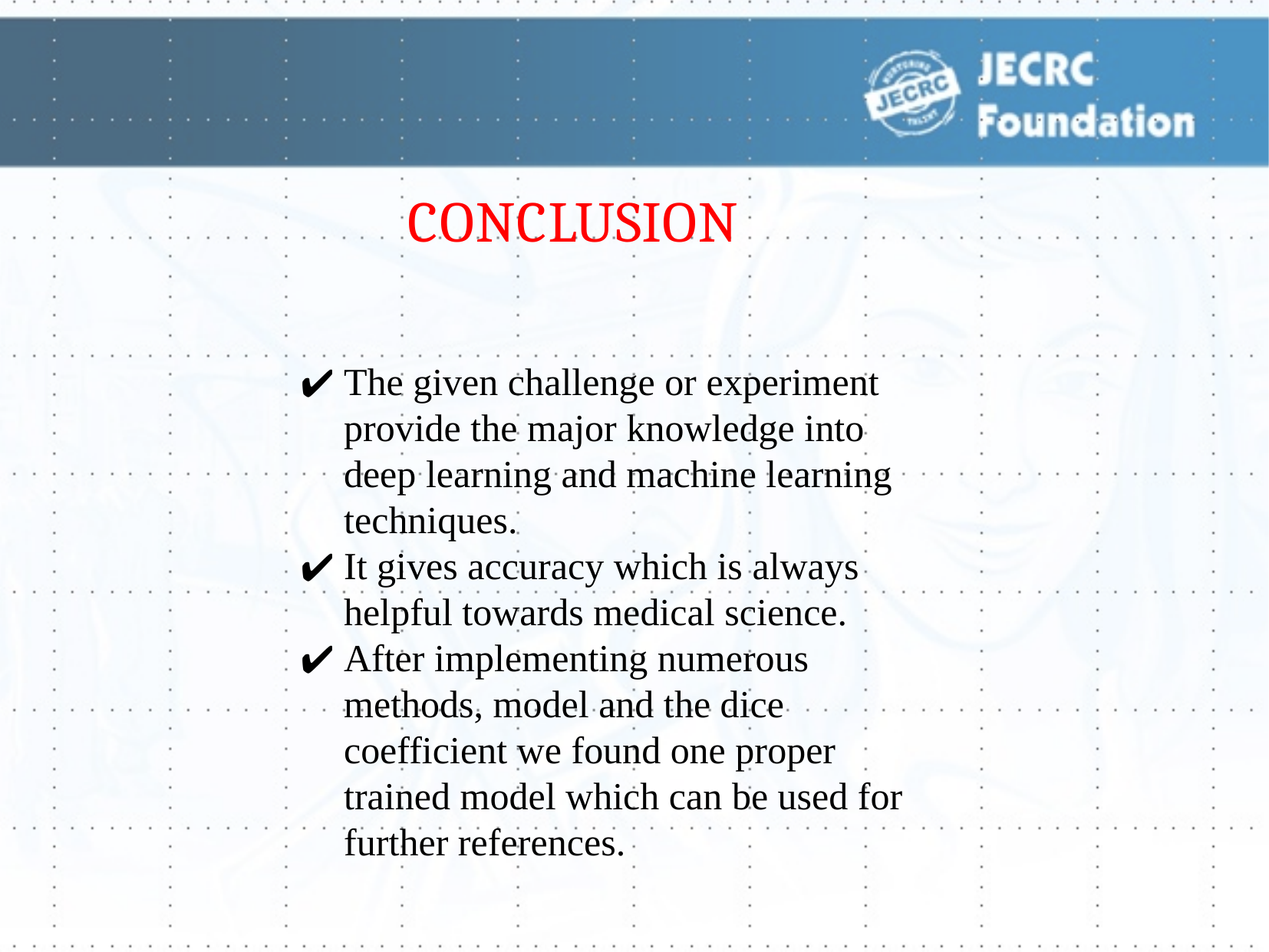

CONCLUSION
The given challenge or experiment provide the major knowledge into deep learning and machine learning techniques.
It gives accuracy which is always helpful towards medical science.
After implementing numerous methods, model and the dice coefficient we found one proper trained model which can be used for further references.